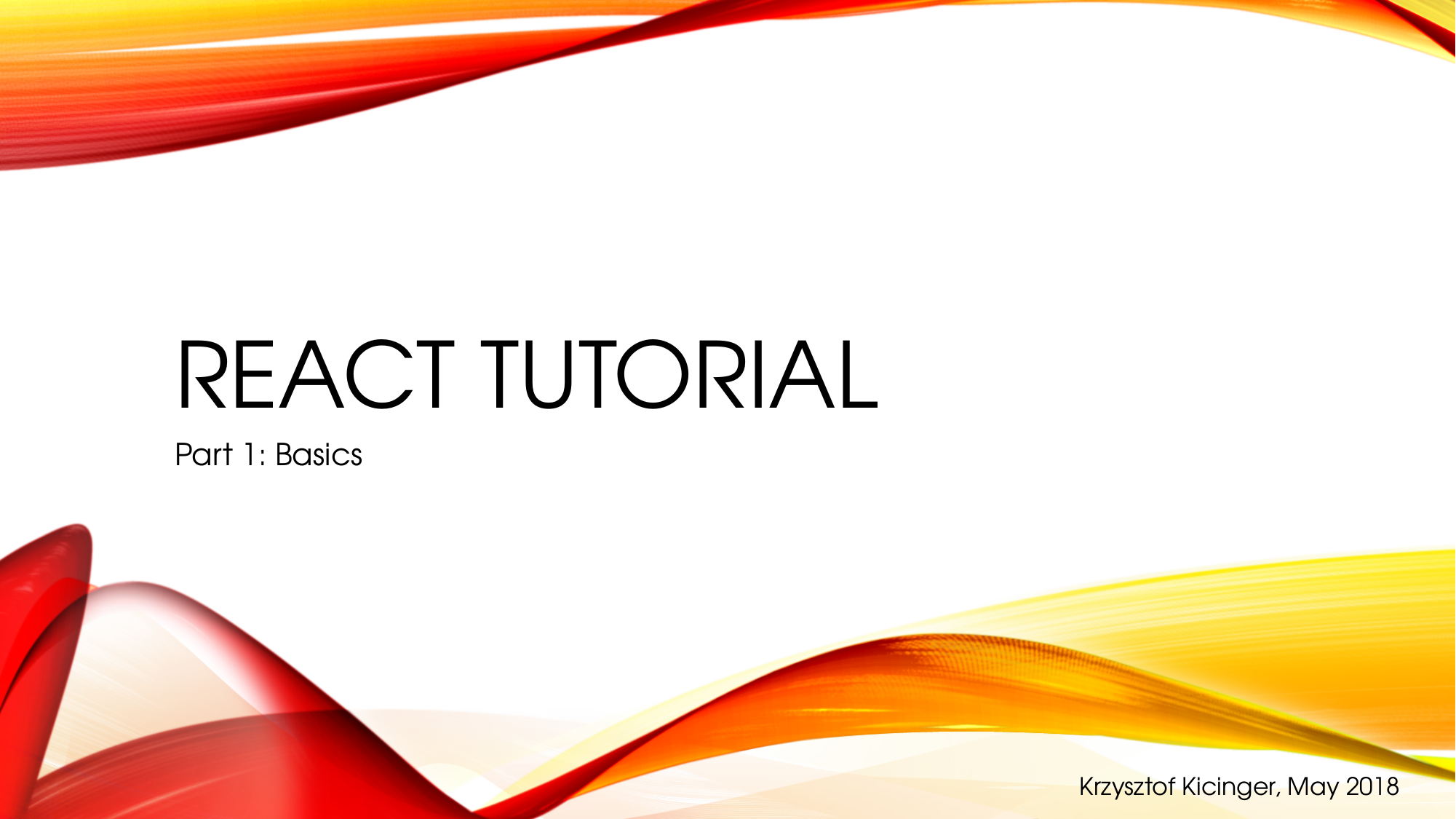

# REACT TUTORIAL
Part 1: Basics
Krzysztof Kicinger, May 2018